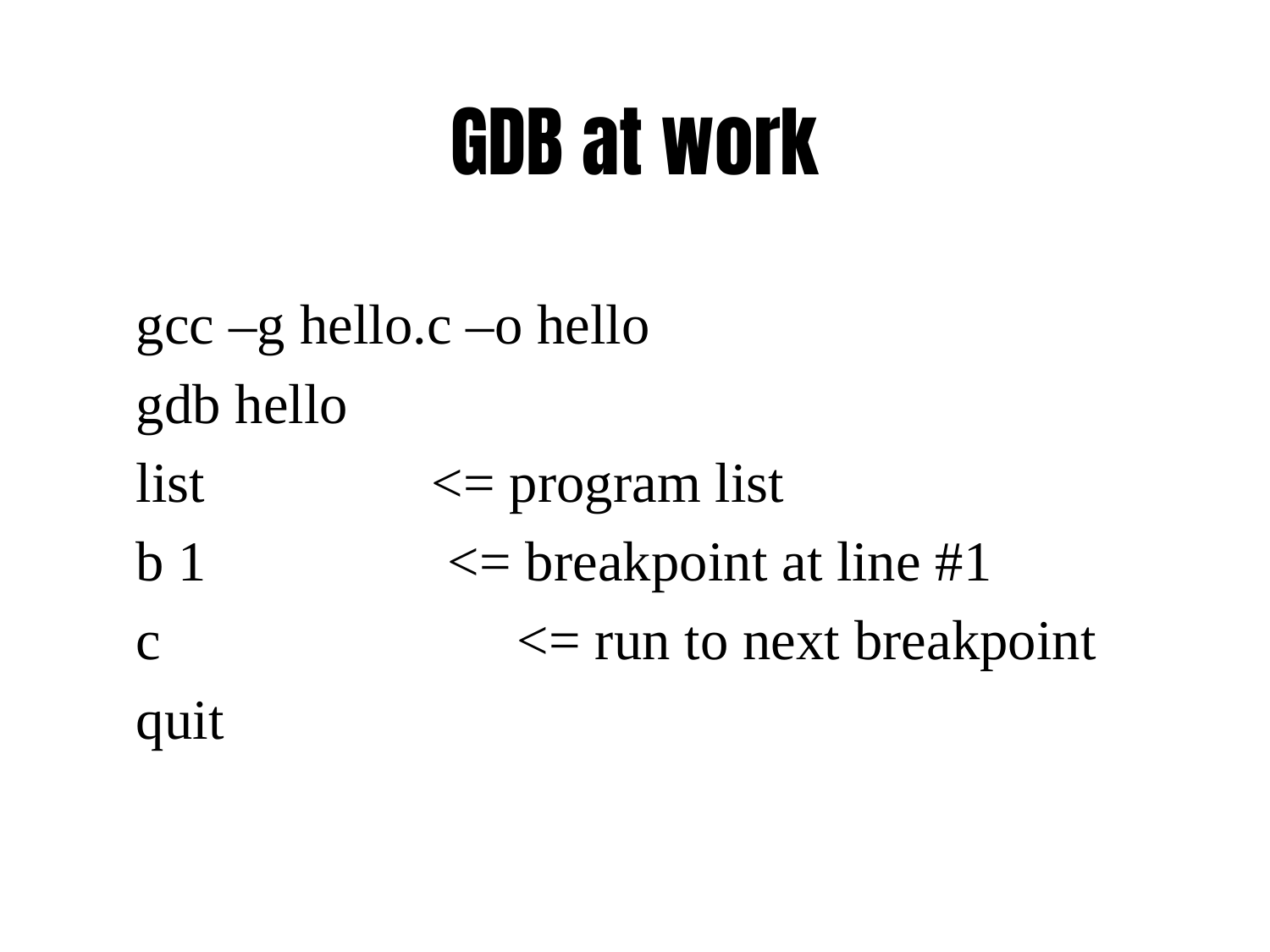

# GDB at work
gcc –g hello.c –o hello
gdb hello
list                <= program list
b 1                 <= breakpoint at line #1
c			<= run to next breakpoint
quit